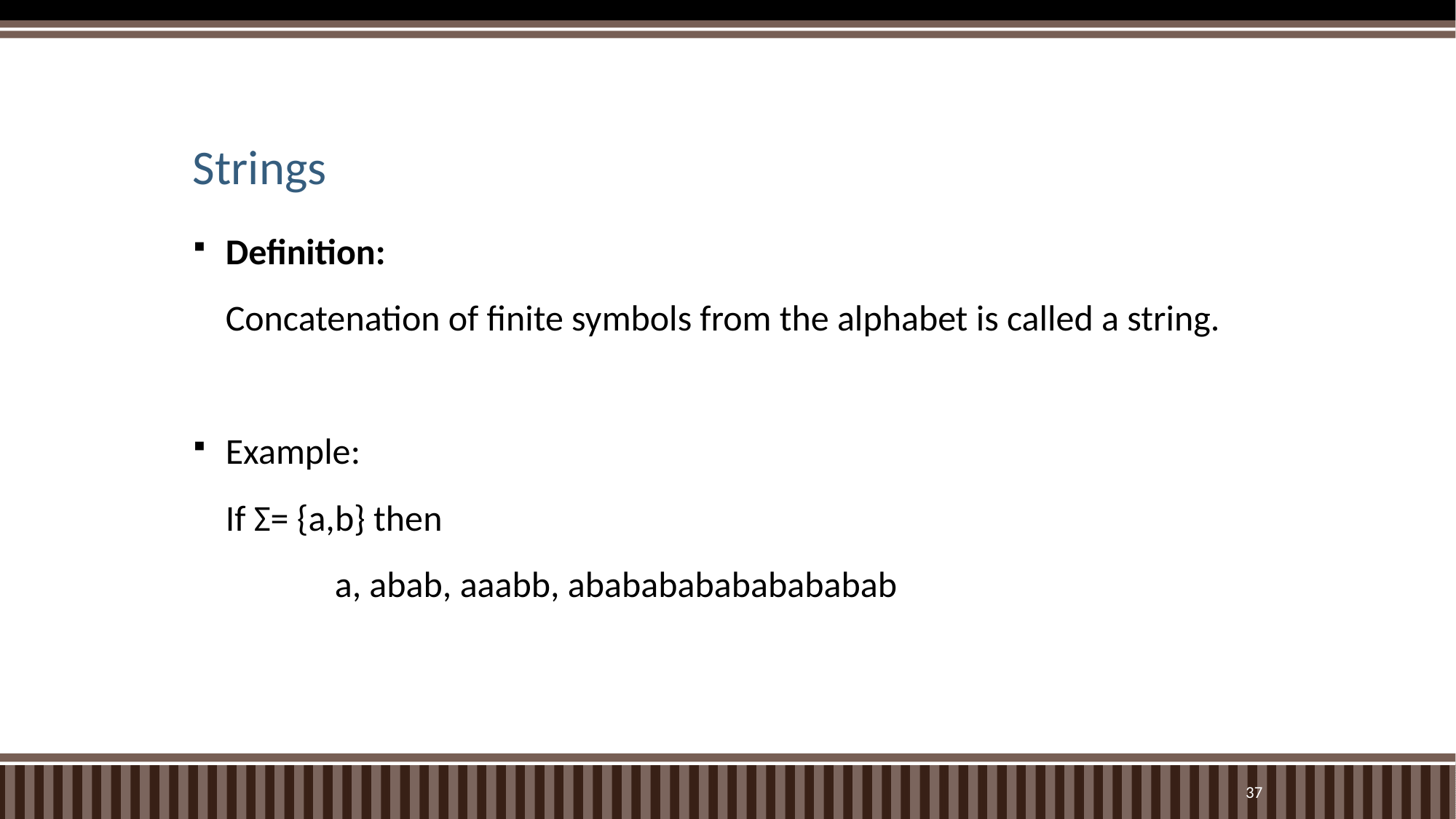

Strings
Definition:
	Concatenation of finite symbols from the alphabet is called a string.

Example:
	If Σ= {a,b} then
		a, abab, aaabb, ababababababababab

37